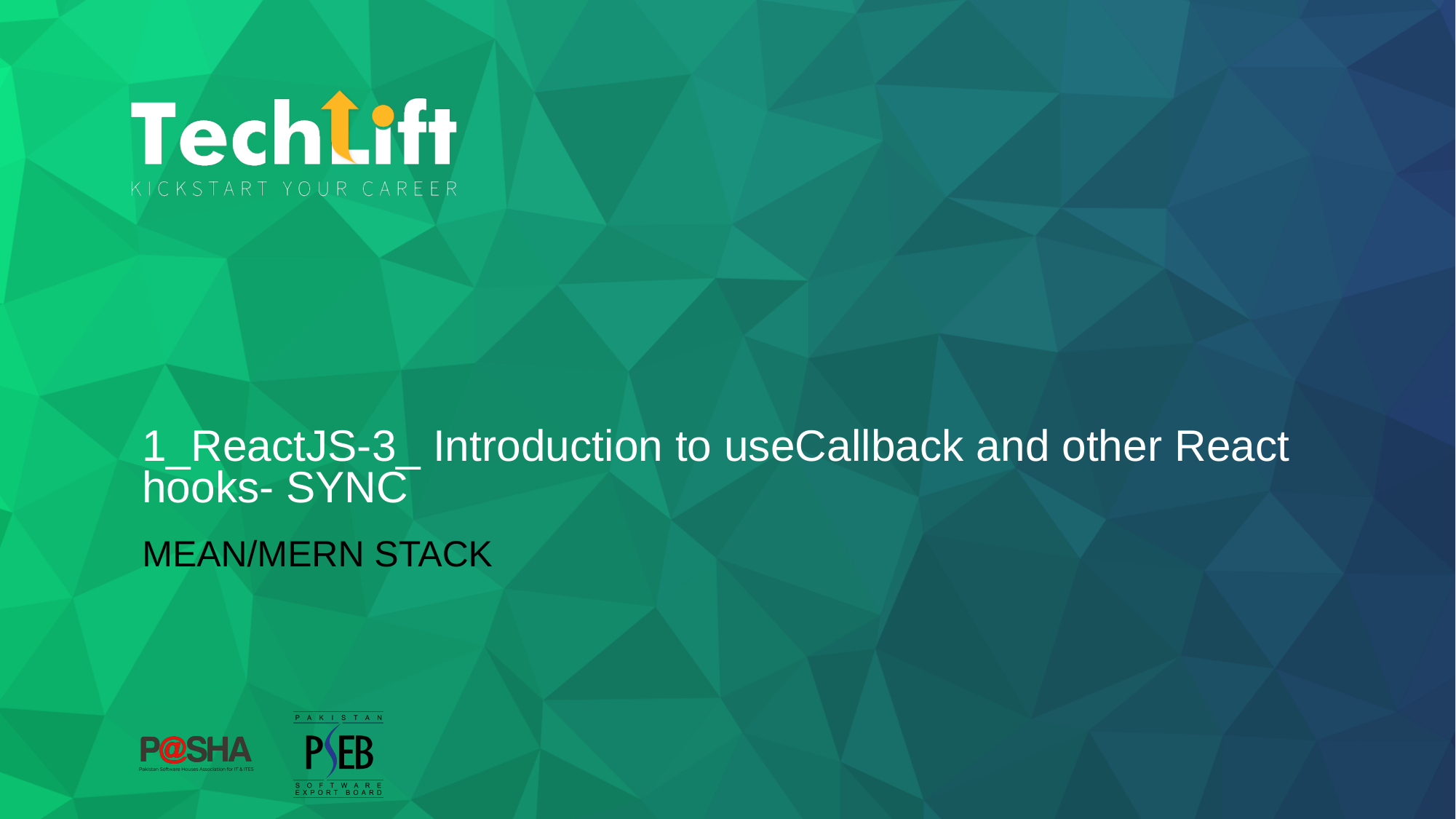

# 1_ReactJS-3_ Introduction to useCallback and other React hooks- SYNC
MEAN/MERN STACK